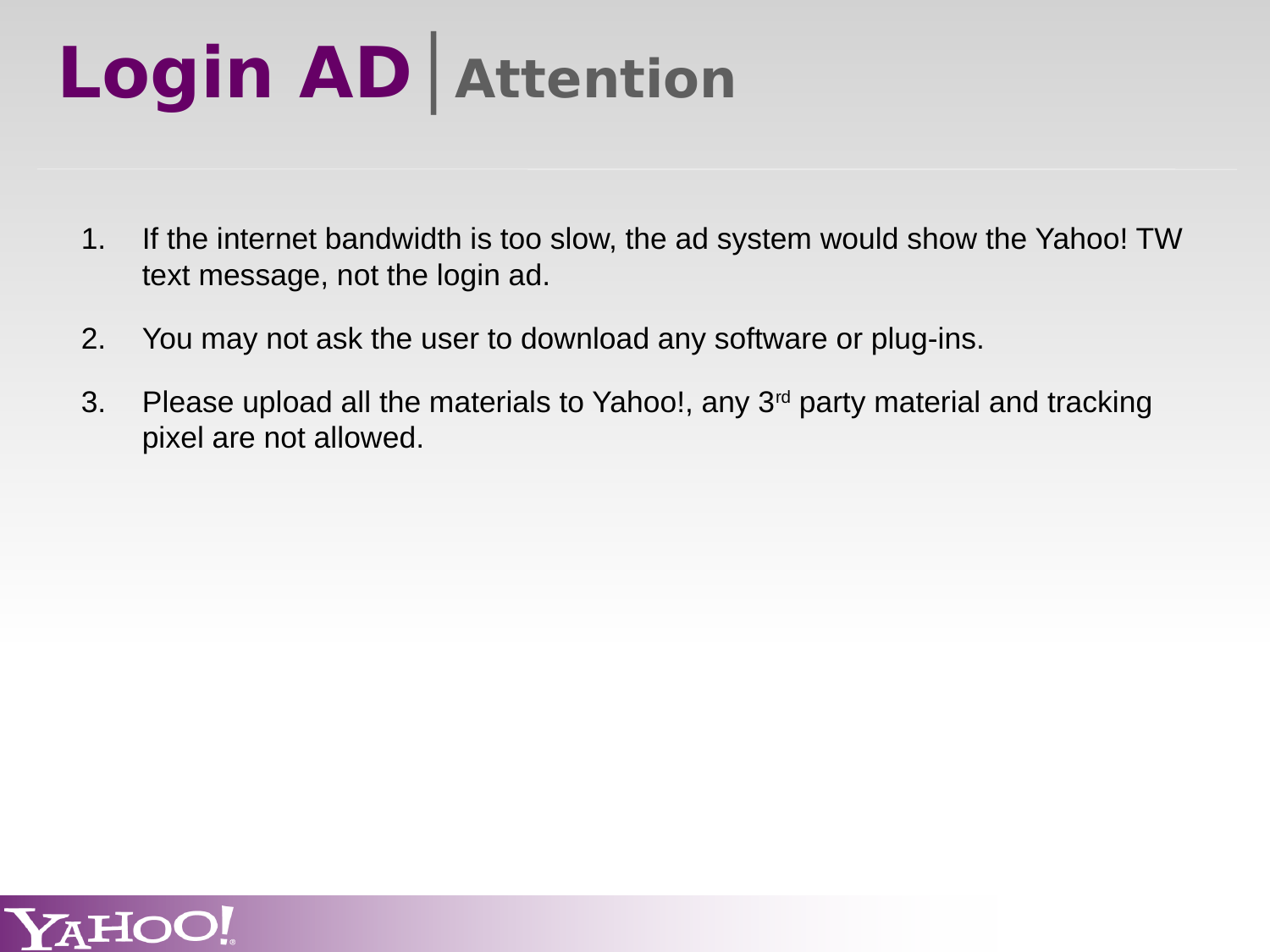

Login AD│Attention

If the internet bandwidth is too slow, the ad system would show the Yahoo! TW text message, not the login ad.
You may not ask the user to download any software or plug-ins.
Please upload all the materials to Yahoo!, any 3rd party material and tracking pixel are not allowed.